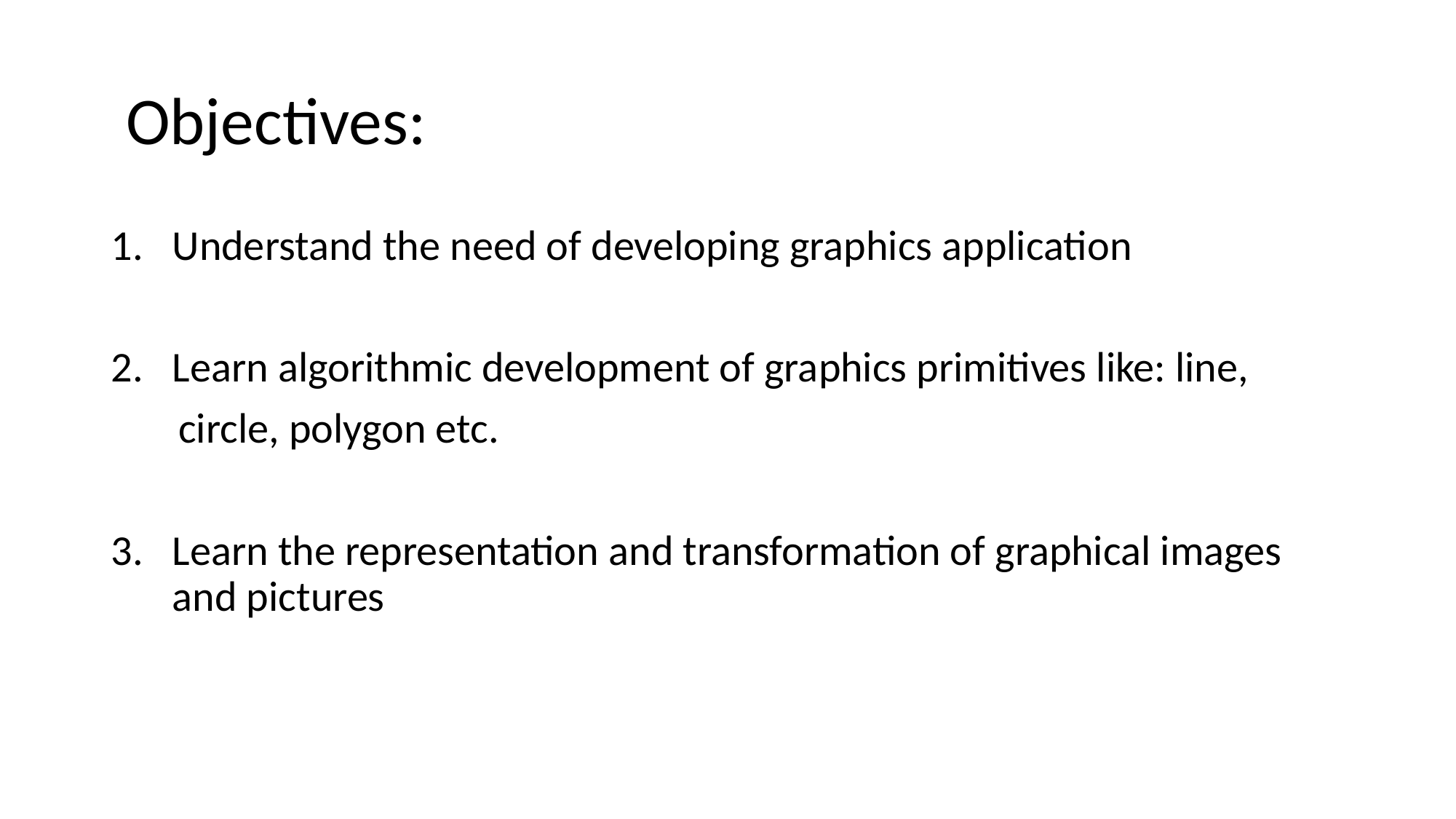

# Objectives:
Understand the need of developing graphics application

Learn algorithmic development of graphics primitives like: line,
       circle, polygon etc.

Learn the representation and transformation of graphical images  and pictures